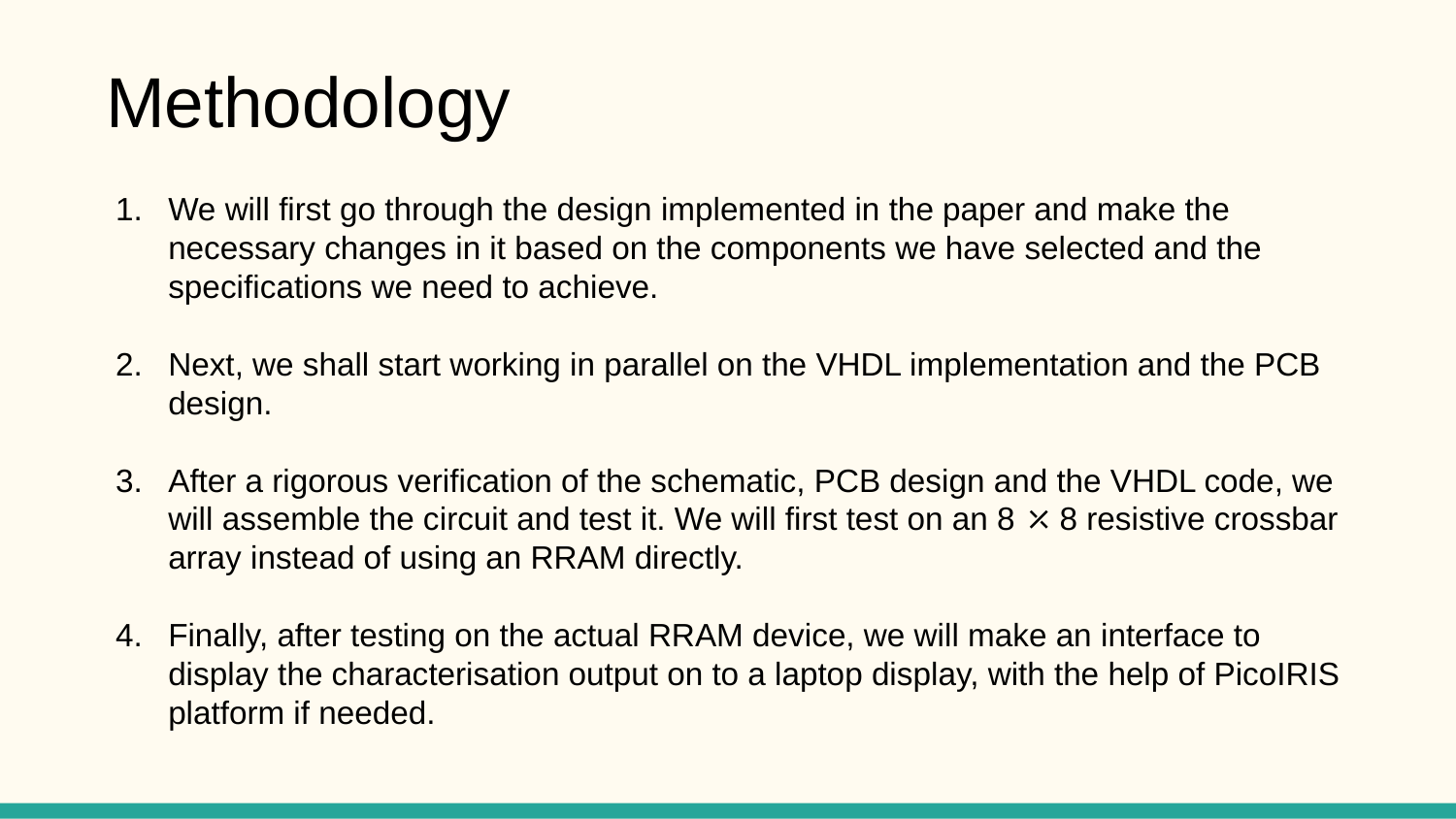

# Methodology
We will first go through the design implemented in the paper and make the necessary changes in it based on the components we have selected and the specifications we need to achieve.

Next, we shall start working in parallel on the VHDL implementation and the PCB design.

After a rigorous verification of the schematic, PCB design and the VHDL code, we will assemble the circuit and test it. We will first test on an 8 ⤫ 8 resistive crossbar array instead of using an RRAM directly.

Finally, after testing on the actual RRAM device, we will make an interface to display the characterisation output on to a laptop display, with the help of PicoIRIS platform if needed.